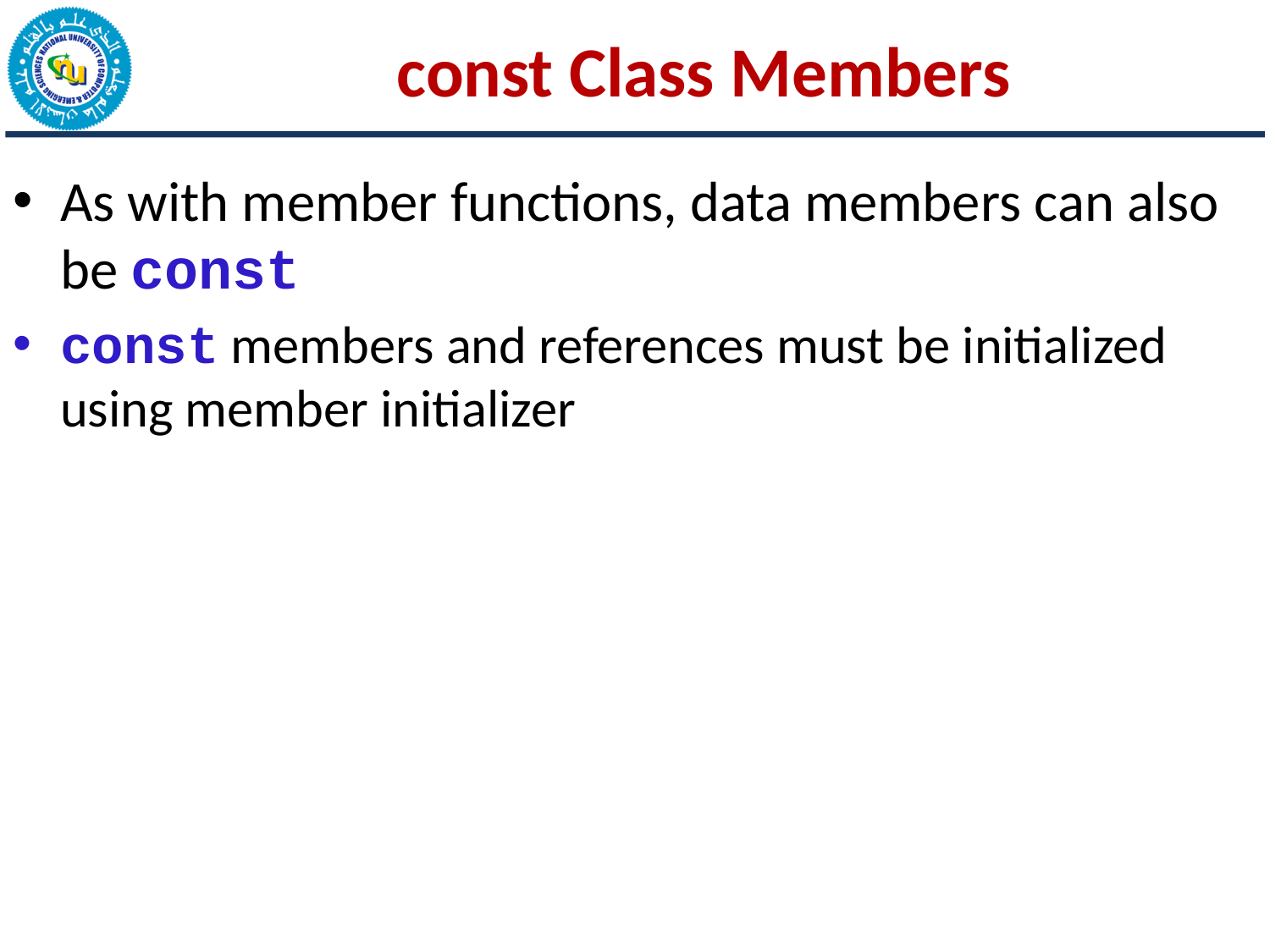

# const Class Members

As with member functions, data members can also be const
const members and references must be initialized using member initializer